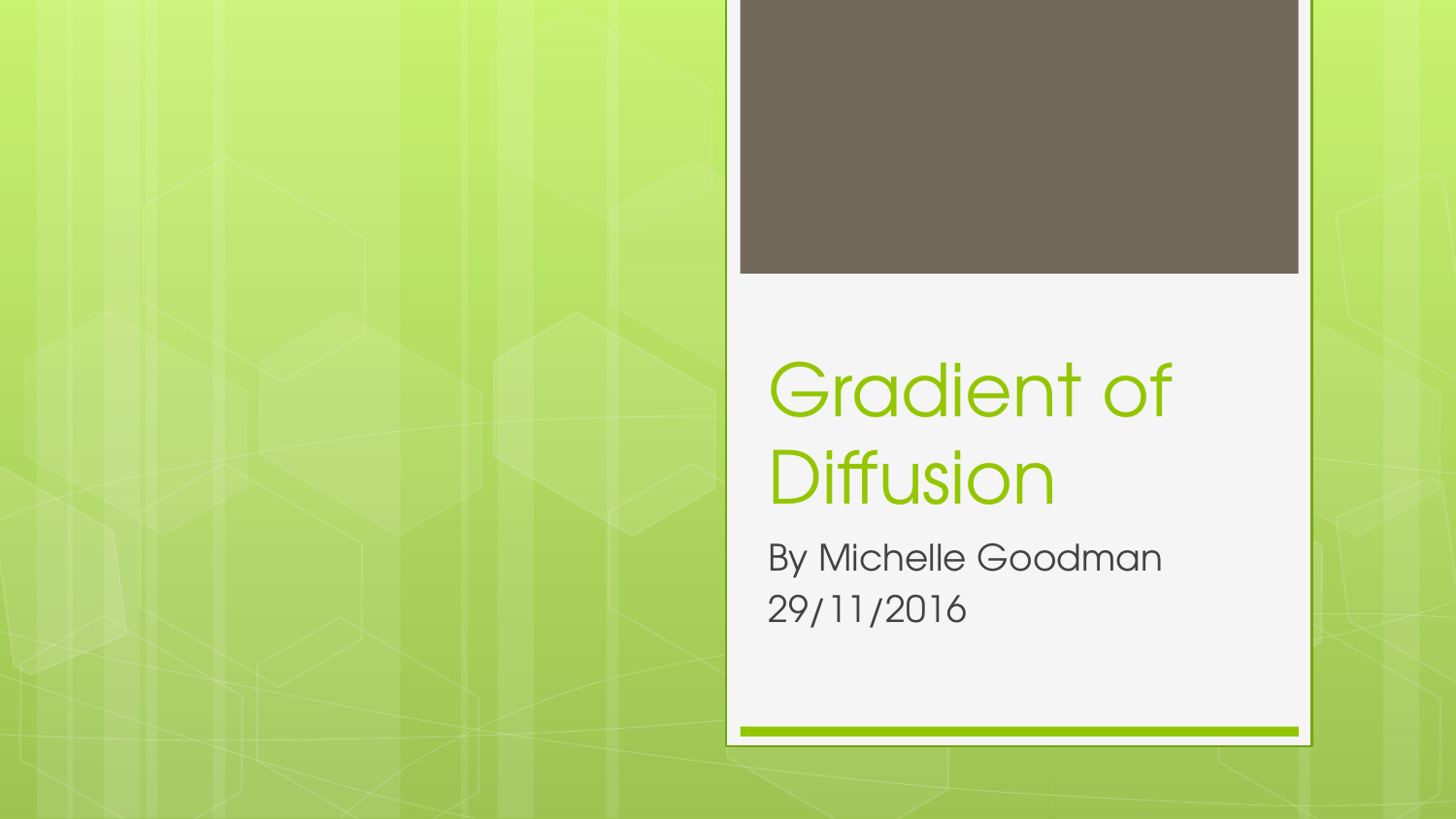

# Gradient of Diffusion
By Michelle Goodman
29/11/2016